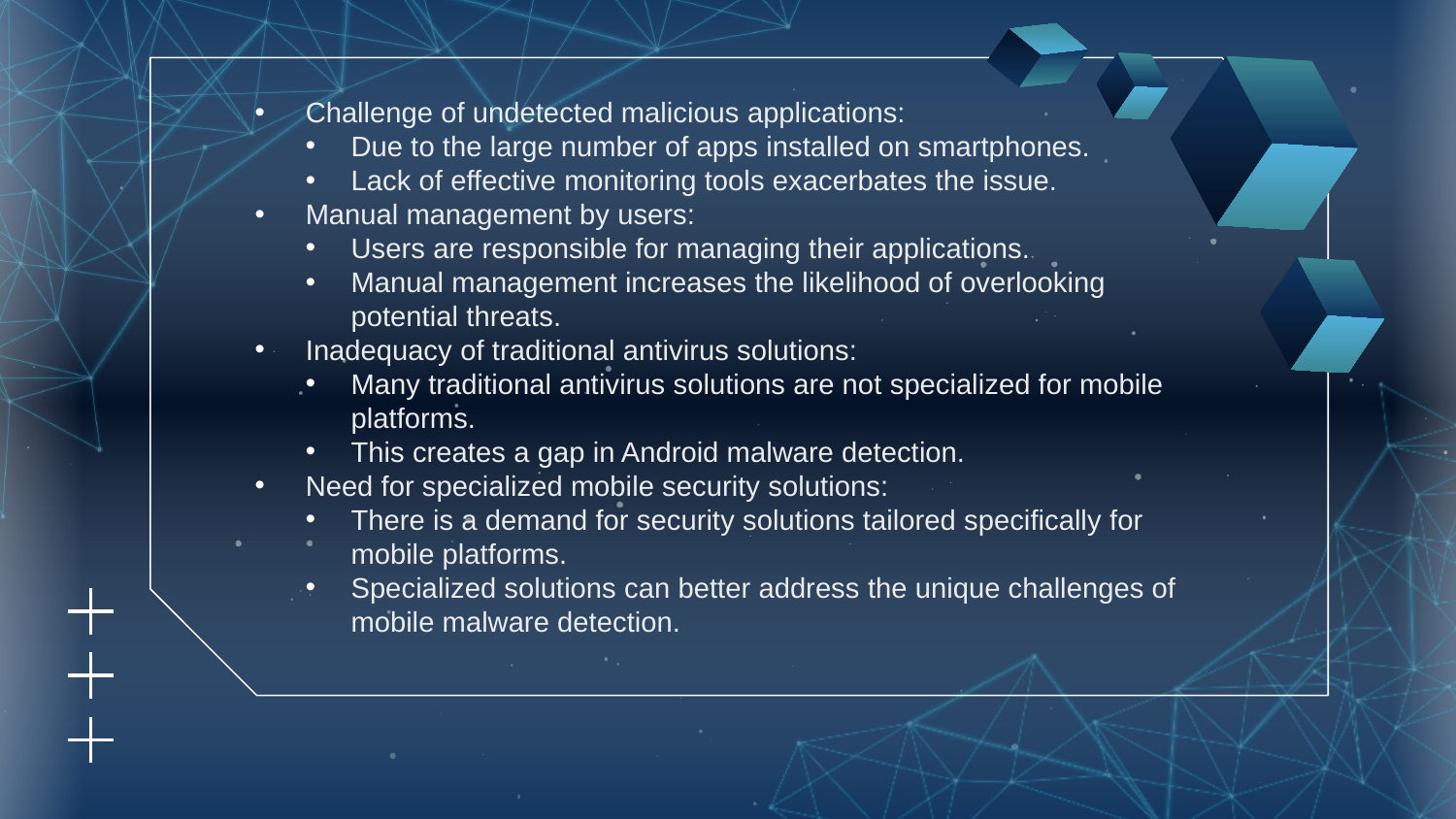

Challenge of undetected malicious applications:
Due to the large number of apps installed on smartphones.
Lack of effective monitoring tools exacerbates the issue.
Manual management by users:
Users are responsible for managing their applications.
Manual management increases the likelihood of overlooking potential threats.
Inadequacy of traditional antivirus solutions:
Many traditional antivirus solutions are not specialized for mobile platforms.
This creates a gap in Android malware detection.
Need for specialized mobile security solutions:
There is a demand for security solutions tailored specifically for mobile platforms.
Specialized solutions can better address the unique challenges of mobile malware detection.